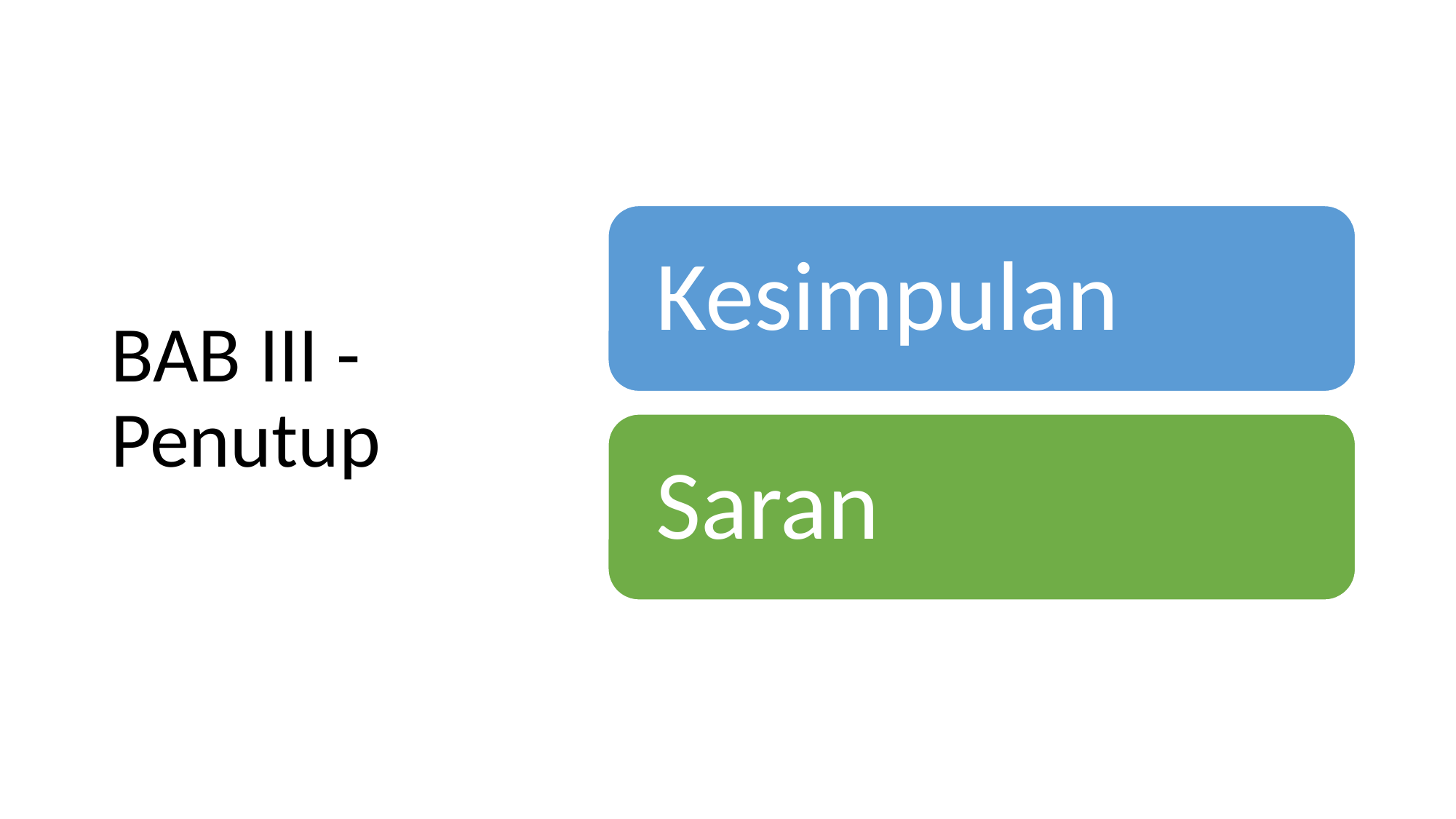

# BAB III - Penutup
Kesimpulan
Saran